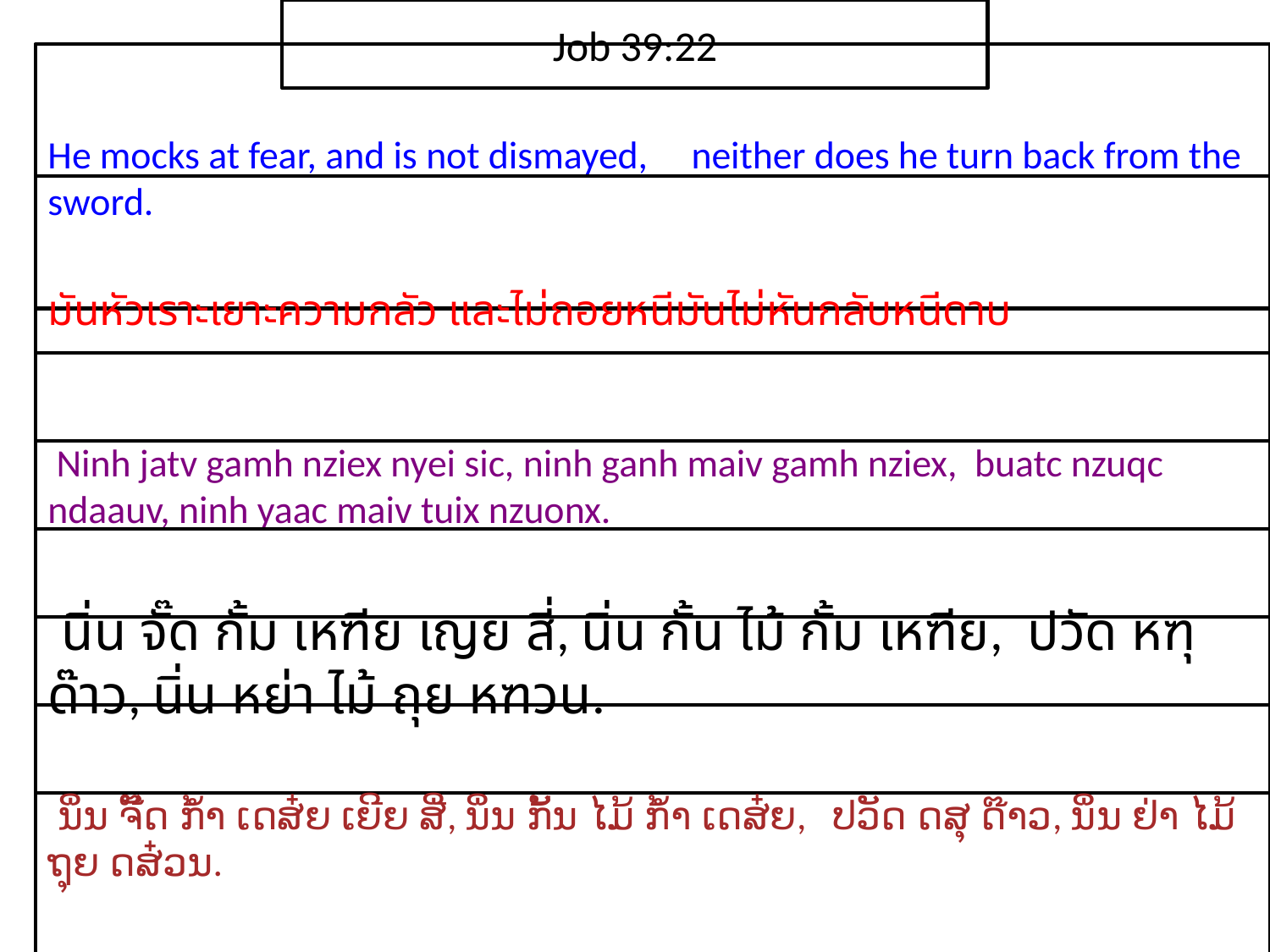

Job 39:22
He mocks at fear, and is not dismayed,     neither does he turn back from the sword.
มัน​หัวเราะ​เยาะ​ความ​กลัว และ​ไม่​ถอย​หนีมัน​ไม่​หัน​กลับ​หนี​ดาบ
 Ninh jatv gamh nziex nyei sic, ninh ganh maiv gamh nziex,  buatc nzuqc ndaauv, ninh yaac maiv tuix nzuonx.
 นิ่น จั๊ด กั้ม เหฑีย เญย สี่, นิ่น กั้น ไม้ กั้ม เหฑีย,  ปวัด หฑุ ด๊าว, นิ่น หย่า ไม้ ถุย หฑวน.
 ນິ່ນ ຈັ໊ດ ກ້ຳ ເດສ໋ຍ ເຍີຍ ສີ່, ນິ່ນ ກັ້ນ ໄມ້ ກ້ຳ ເດສ໋ຍ,   ປວັດ ດສຸ ດ໊າວ, ນິ່ນ ຢ່າ ໄມ້ ຖຸຍ ດສ໋ວນ.